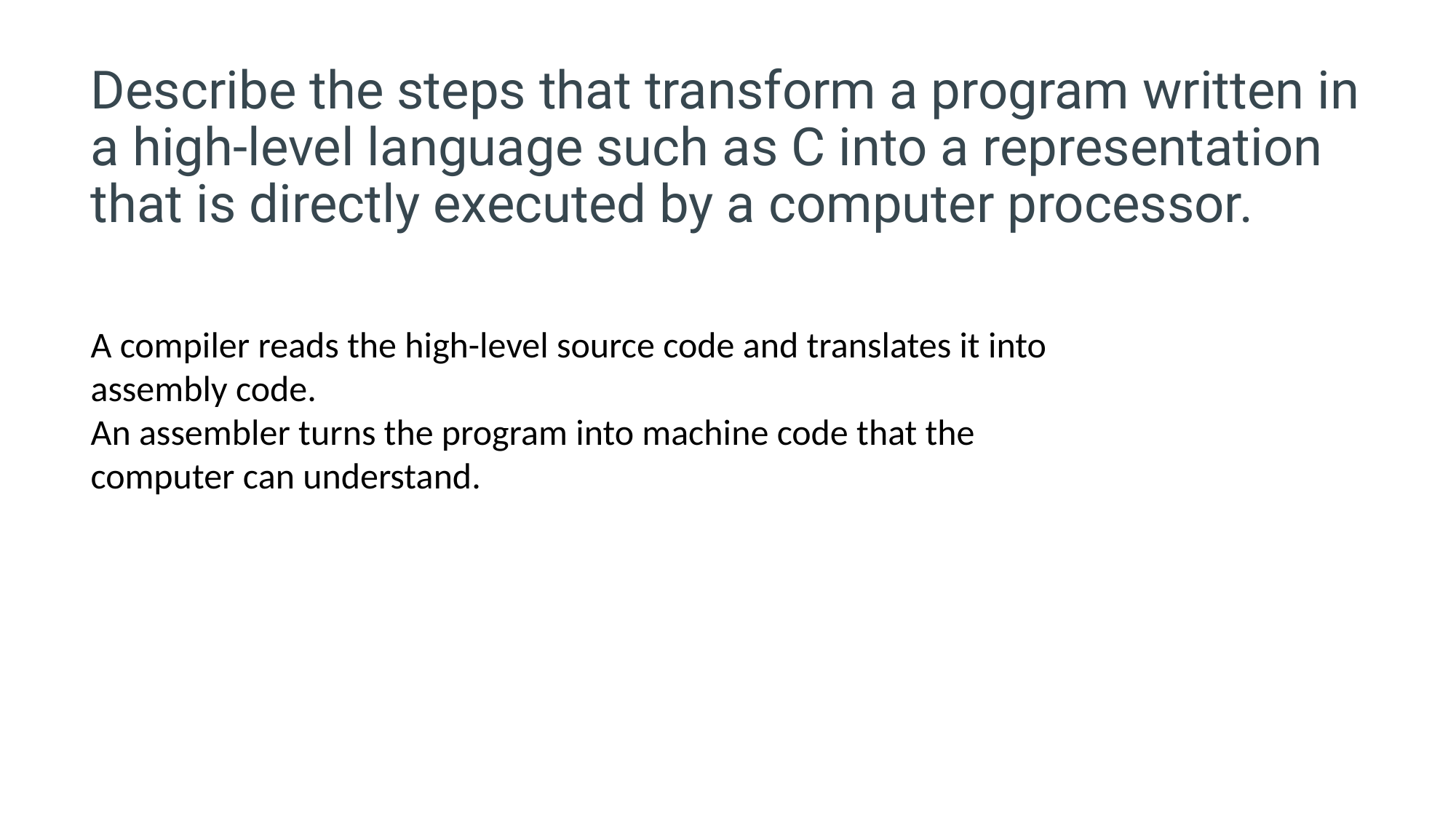

# Describe the steps that transform a program written in a high-level language such as C into a representation that is directly executed by a computer processor.
A compiler reads the high-level source code and translates it into assembly code.
An assembler turns the program into machine code that the computer can understand.